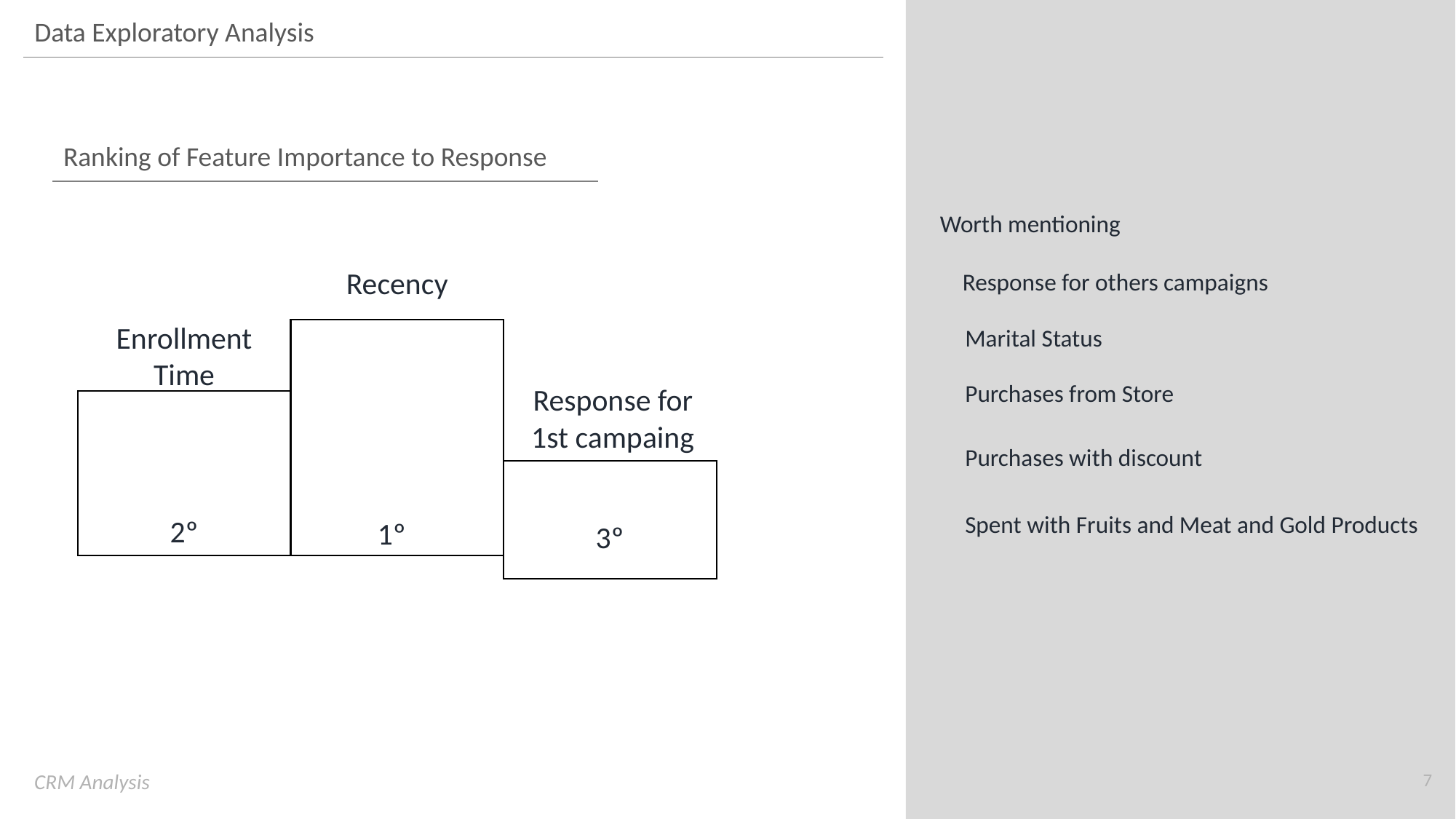

| Data Exploratory Analysis |
| --- |
| Ranking of Feature Importance to Response |
| --- |
Worth mentioning
Recency
Response for others campaigns
Marital Status

Enrollment Time
Purchases from Store

Response for 1st campaing
Purchases with discount

Spent with Fruits and Meat and Gold Products
2º
1º
3º
7
CRM Analysis